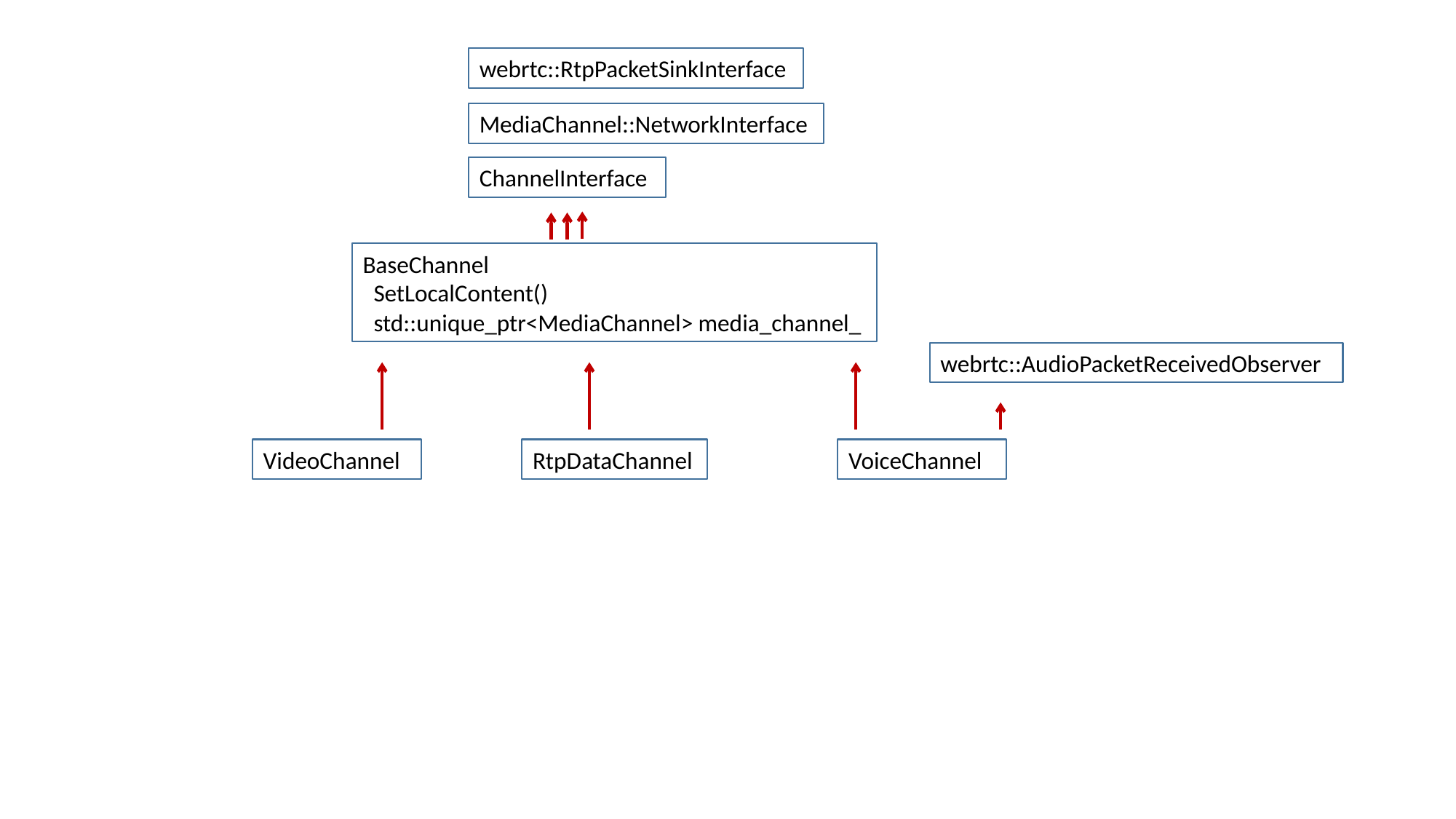

webrtc::RtpPacketSinkInterface
MediaChannel::NetworkInterface
ChannelInterface
BaseChannel
  SetLocalContent()
  std::unique_ptr<MediaChannel> media_channel_
webrtc::AudioPacketReceivedObserver
VideoChannel
RtpDataChannel
VoiceChannel